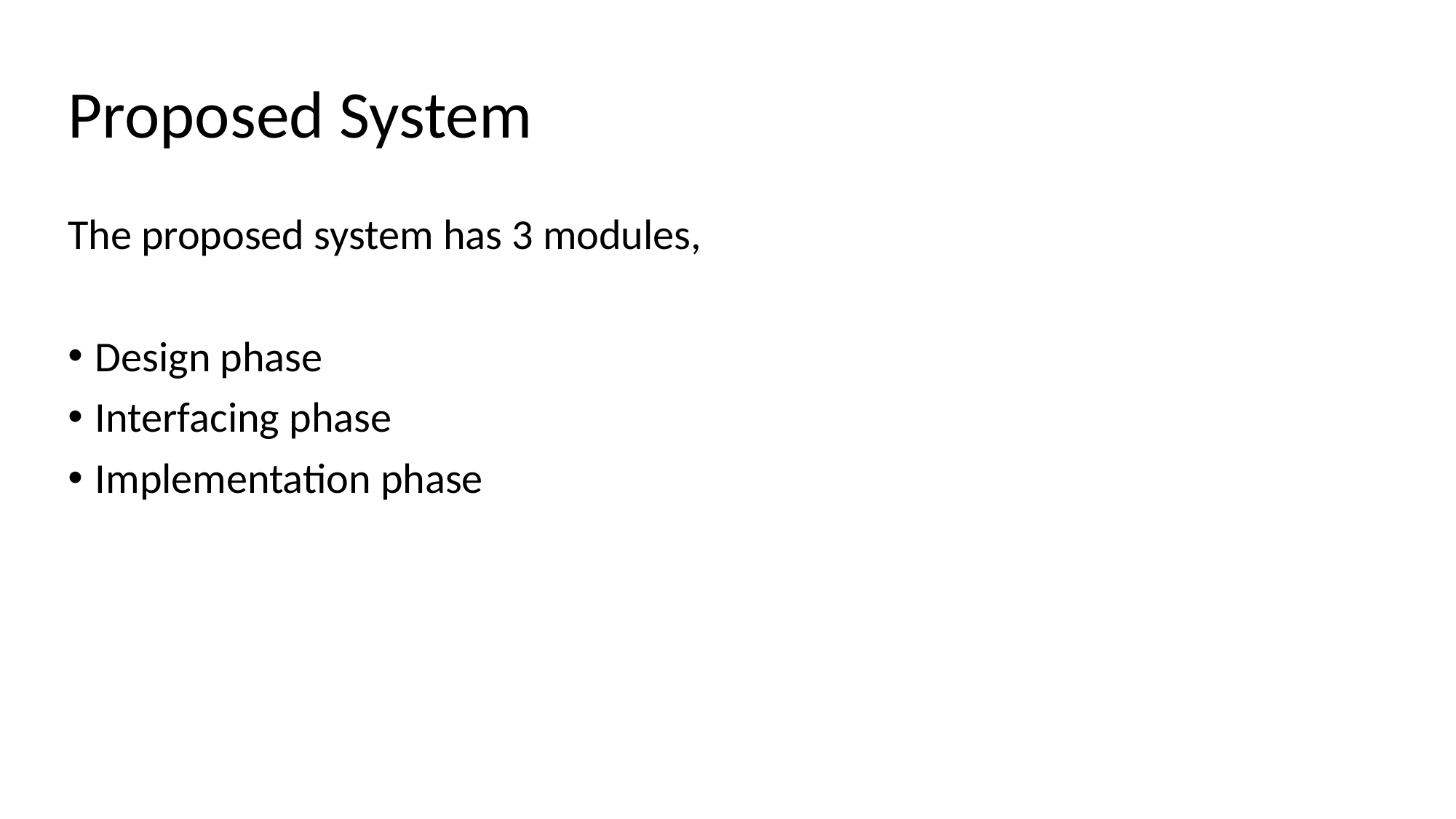

# Proposed System
The proposed system has 3 modules,

Design phase
Interfacing phase
Implementation phase